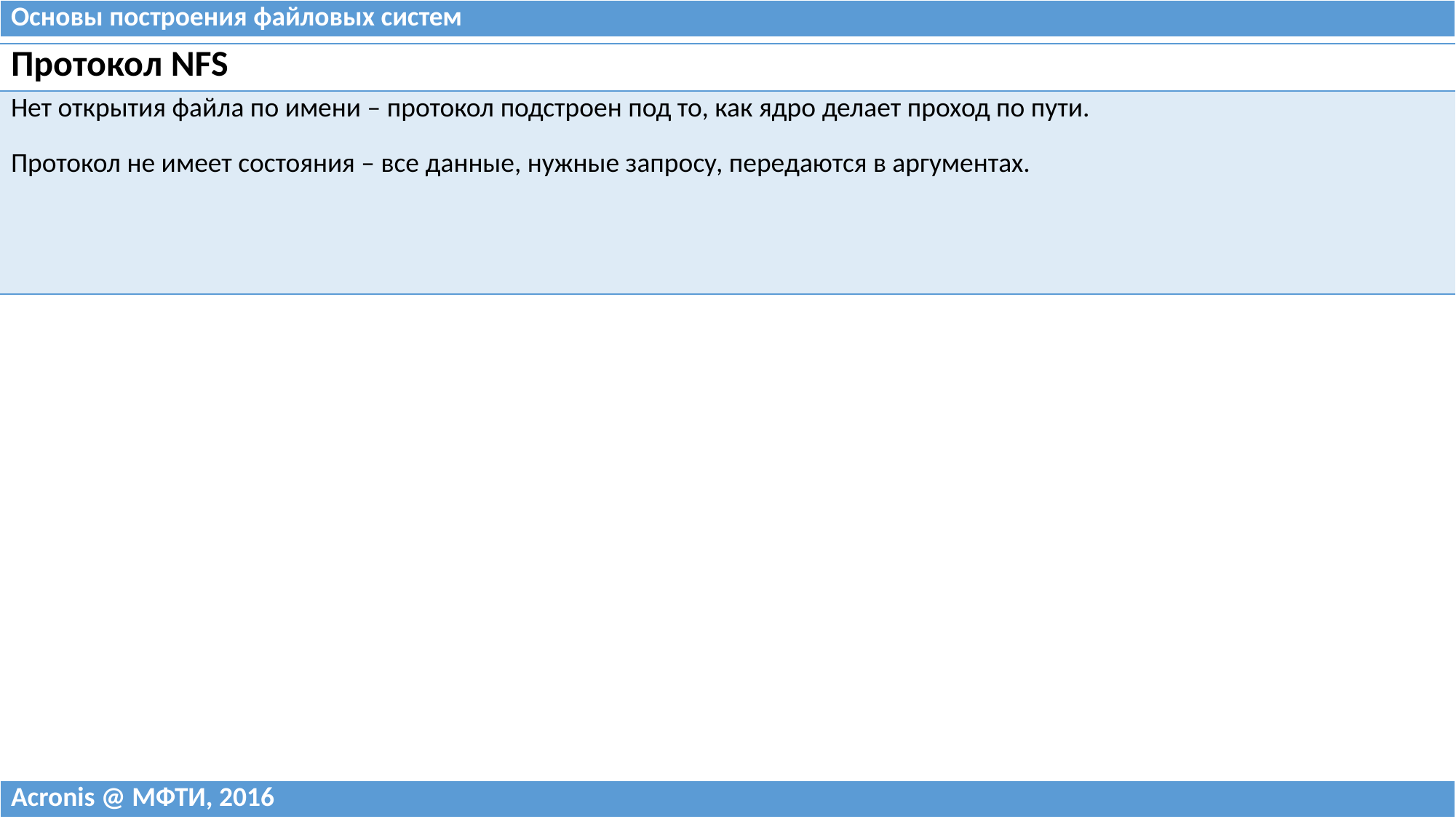

| Основы построения файловых систем |
| --- |
| Протокол NFS |
| --- |
| Нет открытия файла по имени – протокол подстроен под то, как ядро делает проход по пути. Протокол не имеет состояния – все данные, нужные запросу, передаются в аргументах. |
| Acronis @ МФТИ, 2016 |
| --- |